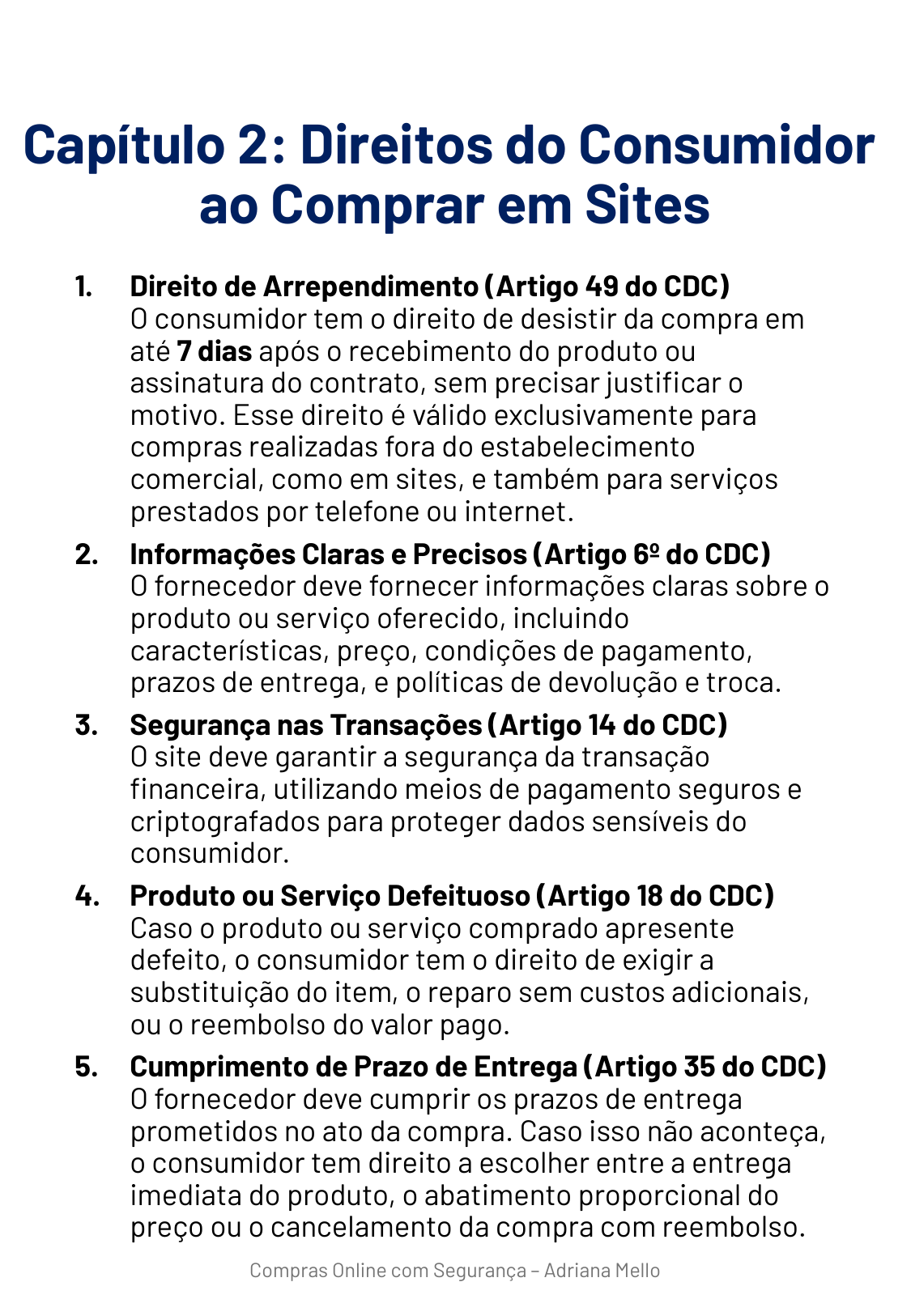

# Capítulo 2: Direitos do Consumidor ao Comprar em Sites
Direito de Arrependimento (Artigo 49 do CDC)
O consumidor tem o direito de desistir da compra em até 7 dias após o recebimento do produto ou assinatura do contrato, sem precisar justificar o motivo. Esse direito é válido exclusivamente para compras realizadas fora do estabelecimento comercial, como em sites, e também para serviços prestados por telefone ou internet.
Informações Claras e Precisos (Artigo 6º do CDC)
O fornecedor deve fornecer informações claras sobre o produto ou serviço oferecido, incluindo características, preço, condições de pagamento, prazos de entrega, e políticas de devolução e troca.
Segurança nas Transações (Artigo 14 do CDC)
O site deve garantir a segurança da transação financeira, utilizando meios de pagamento seguros e criptografados para proteger dados sensíveis do consumidor.
Produto ou Serviço Defeituoso (Artigo 18 do CDC)
Caso o produto ou serviço comprado apresente defeito, o consumidor tem o direito de exigir a substituição do item, o reparo sem custos adicionais, ou o reembolso do valor pago.
Cumprimento de Prazo de Entrega (Artigo 35 do CDC)
O fornecedor deve cumprir os prazos de entrega prometidos no ato da compra. Caso isso não aconteça, o consumidor tem direito a escolher entre a entrega imediata do produto, o abatimento proporcional do preço ou o cancelamento da compra com reembolso.

Compras Online com Segurança – Adriana Mello